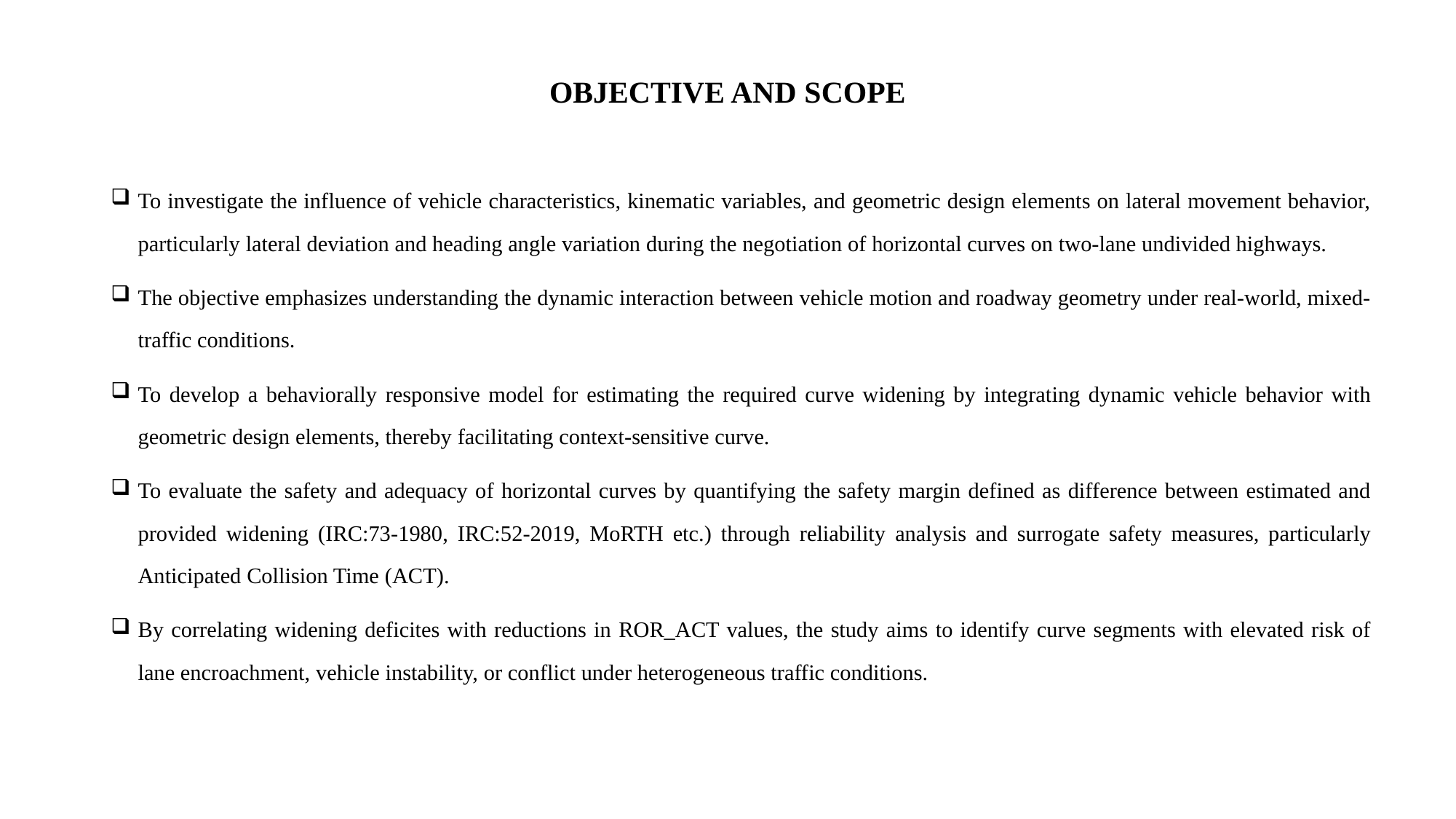

# OBJECTIVE AND SCOPE

To investigate the influence of vehicle characteristics, kinematic variables, and geometric design elements on lateral movement behavior, particularly lateral deviation and heading angle variation during the negotiation of horizontal curves on two-lane undivided highways.
The objective emphasizes understanding the dynamic interaction between vehicle motion and roadway geometry under real-world, mixed-traffic conditions.
To develop a behaviorally responsive model for estimating the required curve widening by integrating dynamic vehicle behavior with geometric design elements, thereby facilitating context-sensitive curve.
To evaluate the safety and adequacy of horizontal curves by quantifying the safety margin defined as difference between estimated and provided widening (IRC:73-1980, IRC:52-2019, MoRTH etc.) through reliability analysis and surrogate safety measures, particularly Anticipated Collision Time (ACT).
By correlating widening deficites with reductions in ROR_ACT values, the study aims to identify curve segments with elevated risk of lane encroachment, vehicle instability, or conflict under heterogeneous traffic conditions.